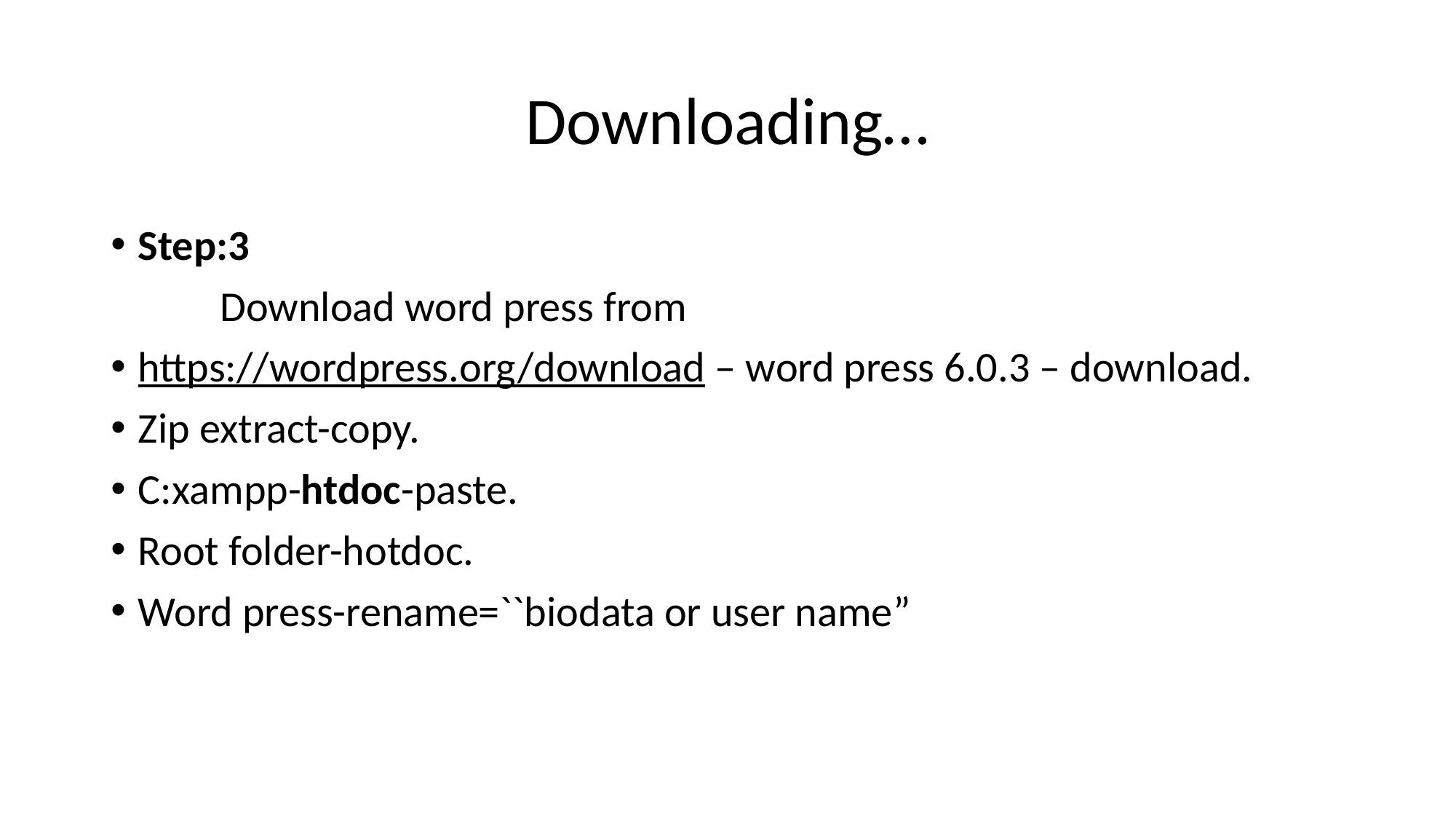

# Downloading…
Step:3
	Download word press from
https://wordpress.org/download – word press 6.0.3 – download.
Zip extract-copy.
C:xampp-htdoc-paste.
Root folder-hotdoc.
Word press-rename=``biodata or user name”